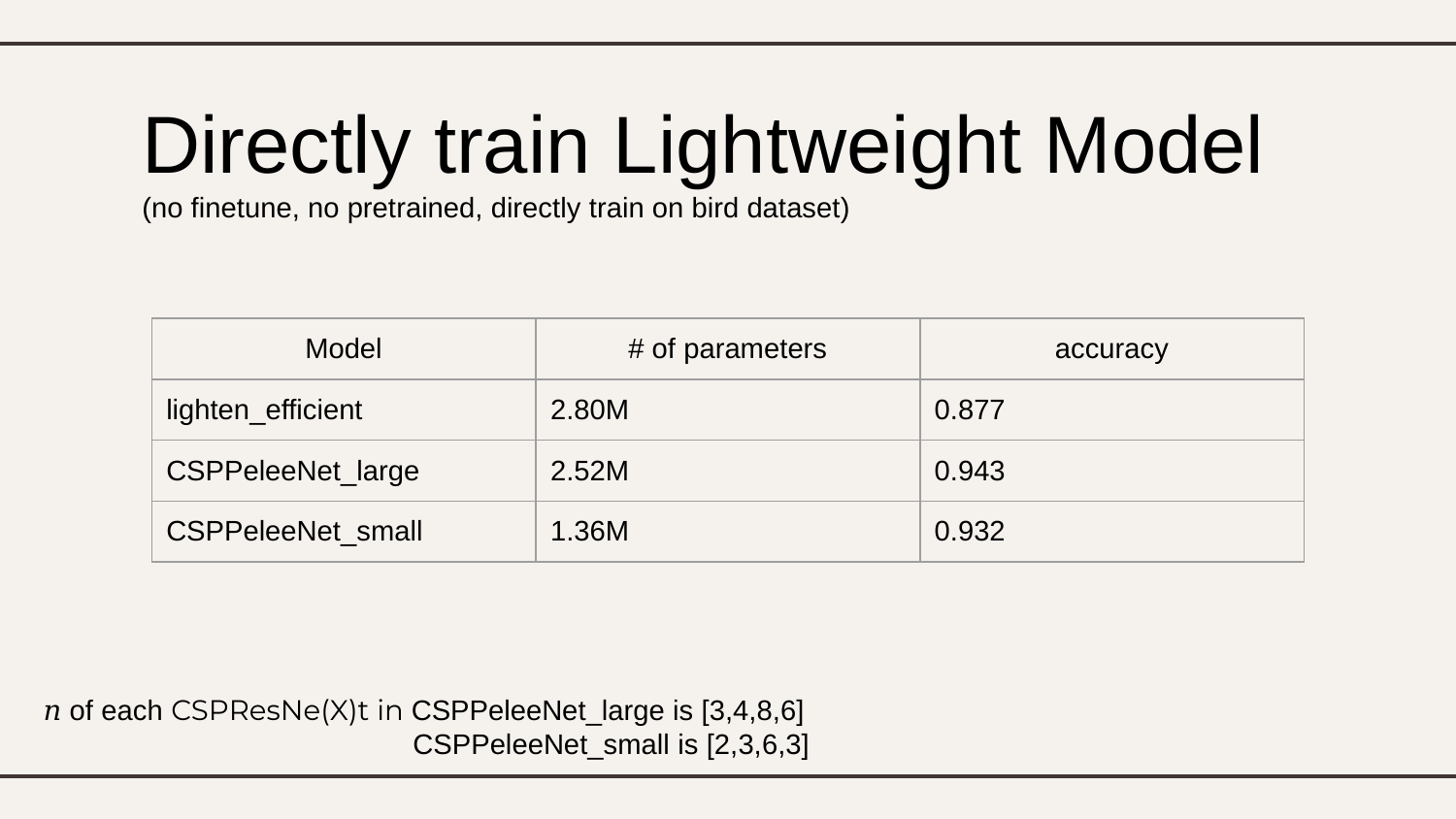

# Directly train Lightweight Model (no finetune, no pretrained, directly train on bird dataset)

| Model | # of parameters | accuracy |
| --- | --- | --- |
| lighten\_efficient | 2.80M | 0.877 |
| CSPPeleeNet\_large | 2.52M | 0.943 |
| CSPPeleeNet\_small | 1.36M | 0.932 |
𝑛 of each CSPResNe(X)t in CSPPeleeNet_large is [3,4,8,6]
	                            CSPPeleeNet_small is [2,3,6,3]